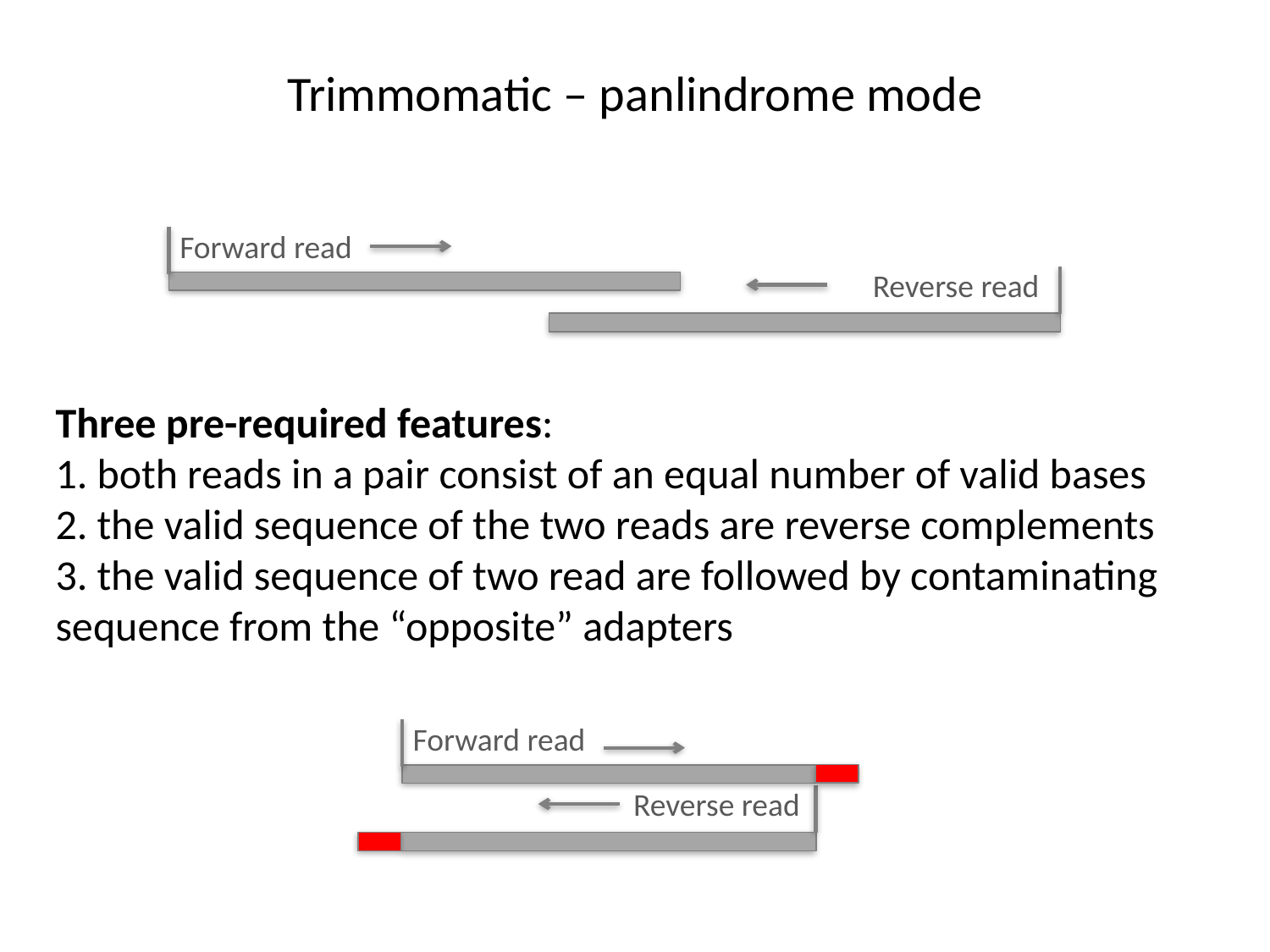

# Trimmomatic – panlindrome mode
Forward read
Reverse read

Three pre-required features:
1. both reads in a pair consist of an equal number of valid bases
2. the valid sequence of the two reads are reverse complements
3. the valid sequence of two read are followed by contaminating sequence from the “opposite” adapters
Forward read

Reverse read